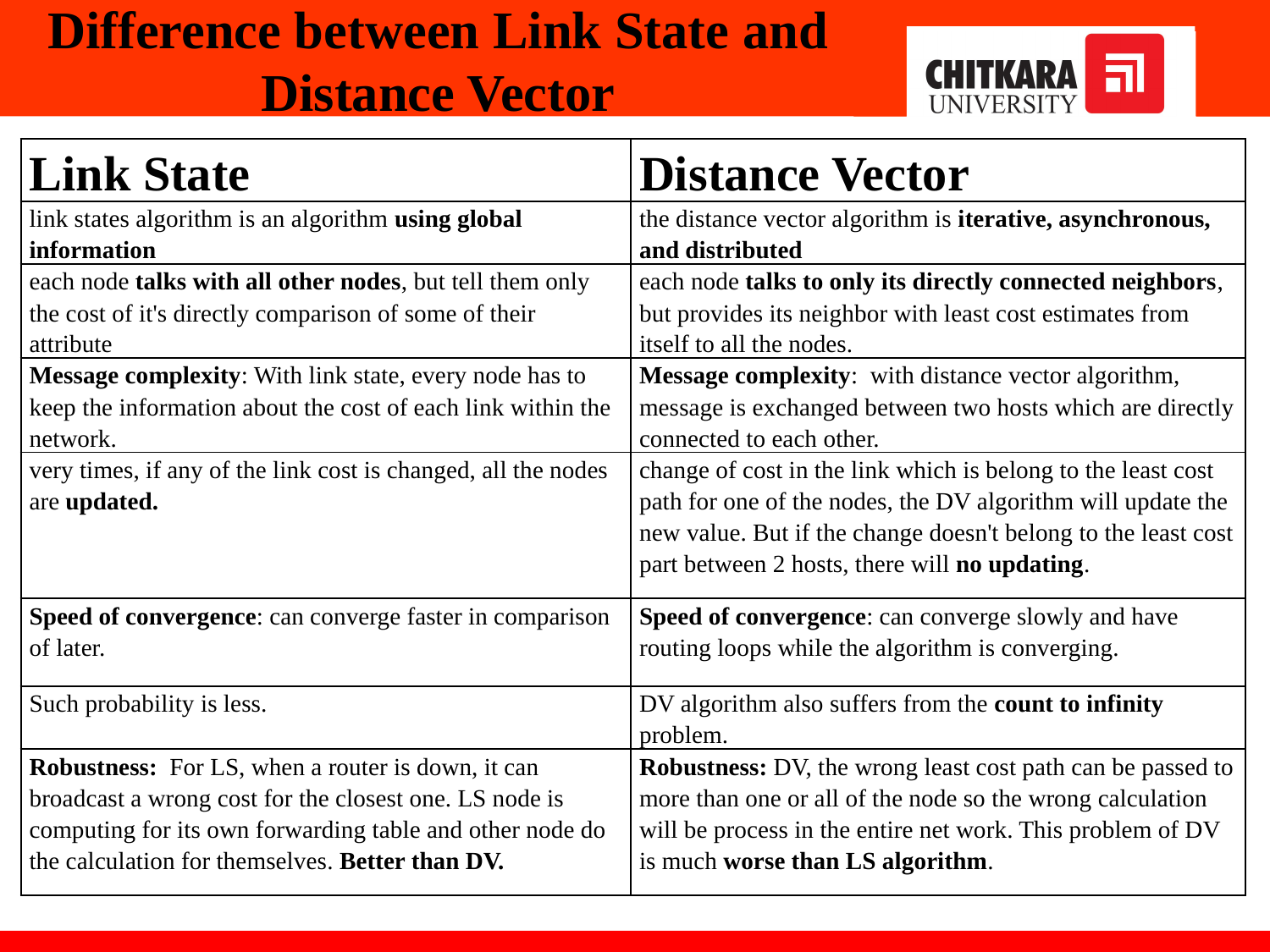

Difference between Link State and Distance Vector
| Link State | Distance Vector |
| --- | --- |
| link states algorithm is an algorithm using global information | the distance vector algorithm is iterative, asynchronous, and distributed |
| each node talks with all other nodes, but tell them only the cost of it's directly comparison of some of their attribute | each node talks to only its directly connected neighbors, but provides its neighbor with least cost estimates from itself to all the nodes. |
| Message complexity: With link state, every node has to keep the information about the cost of each link within the network. | Message complexity: with distance vector algorithm, message is exchanged between two hosts which are directly connected to each other. |
| very times, if any of the link cost is changed, all the nodes are updated. | change of cost in the link which is belong to the least cost path for one of the nodes, the DV algorithm will update the new value. But if the change doesn't belong to the least cost part between 2 hosts, there will no updating. |
| Speed of convergence: can converge faster in comparison of later. | Speed of convergence: can converge slowly and have routing loops while the algorithm is converging. |
| Such probability is less. | DV algorithm also suffers from the count to infinity problem. |
| Robustness: For LS, when a router is down, it can broadcast a wrong cost for the closest one. LS node is computing for its own forwarding table and other node do the calculation for themselves. Better than DV. | Robustness: DV, the wrong least cost path can be passed to more than one or all of the node so the wrong calculation will be process in the entire net work. This problem of DV is much worse than LS algorithm. |